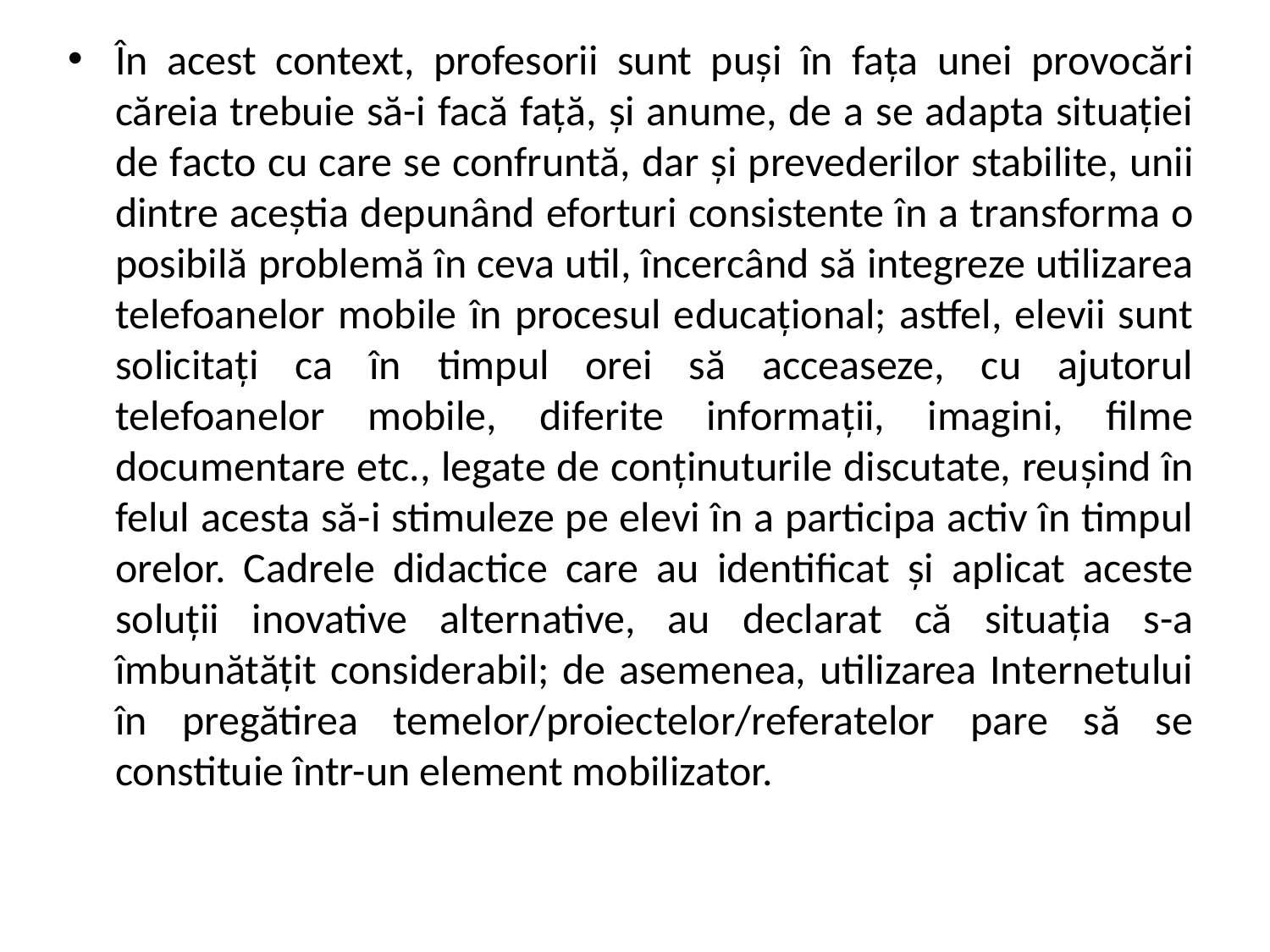

În acest context, profesorii sunt puși în fața unei provocări căreia trebuie să-i facă față, și anume, de a se adapta situației de facto cu care se confruntă, dar și prevederilor stabilite, unii dintre aceștia depunând eforturi consistente în a transforma o posibilă problemă în ceva util, încercând să integreze utilizarea telefoanelor mobile în procesul educațional; astfel, elevii sunt solicitați ca în timpul orei să acceaseze, cu ajutorul telefoanelor mobile, diferite informații, imagini, filme documentare etc., legate de conținuturile discutate, reușind în felul acesta să-i stimuleze pe elevi în a participa activ în timpul orelor. Cadrele didactice care au identificat și aplicat aceste soluții inovative alternative, au declarat că situația s-a îmbunătățit considerabil; de asemenea, utilizarea Internetului în pregătirea temelor/proiectelor/referatelor pare să se constituie într-un element mobilizator.